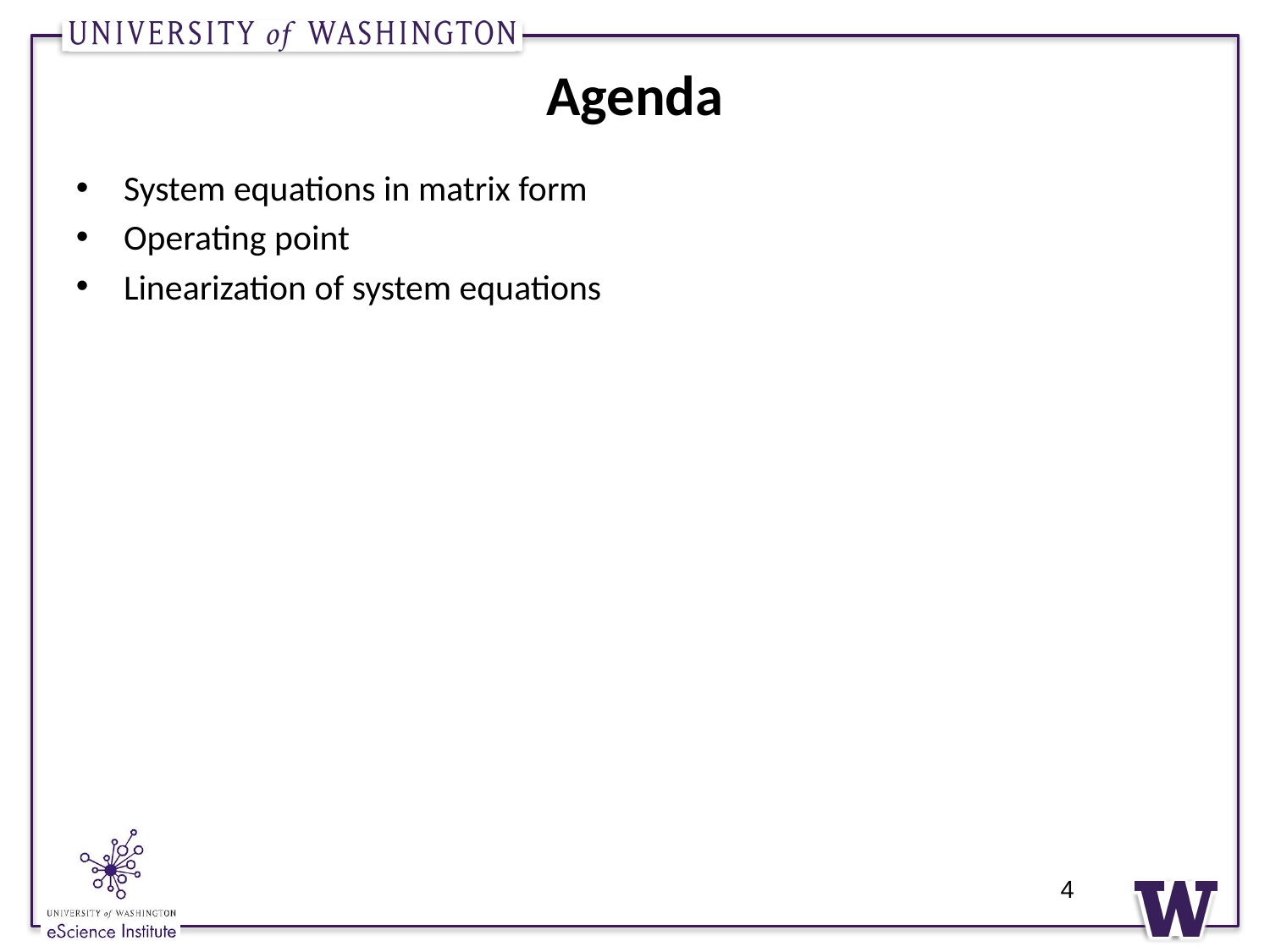

# Agenda
System equations in matrix form
Operating point
Linearization of system equations
4